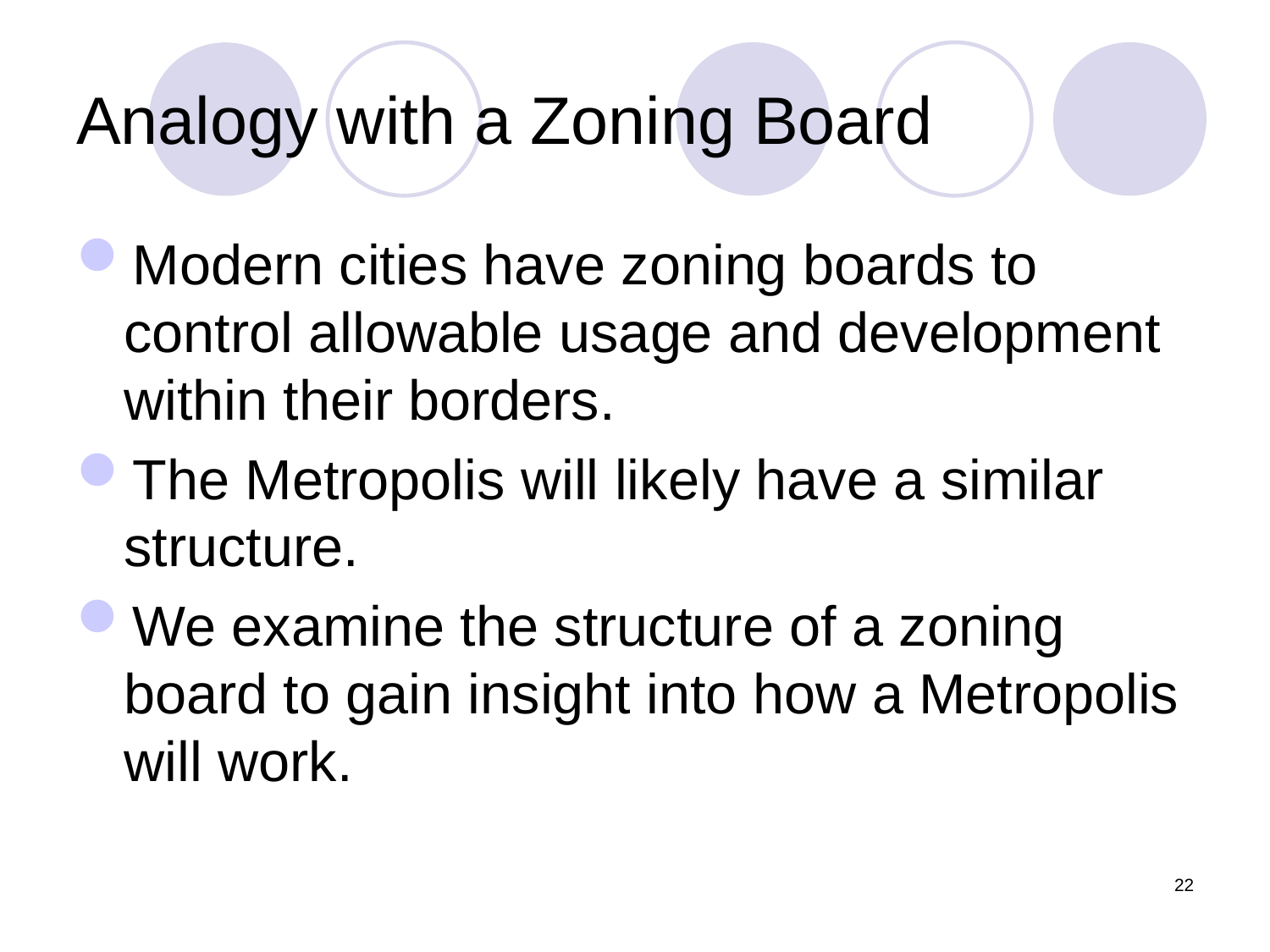

# Analogy with a Zoning Board
Modern cities have zoning boards to control allowable usage and development within their borders.
The Metropolis will likely have a similar structure.
We examine the structure of a zoning board to gain insight into how a Metropolis will work.
22